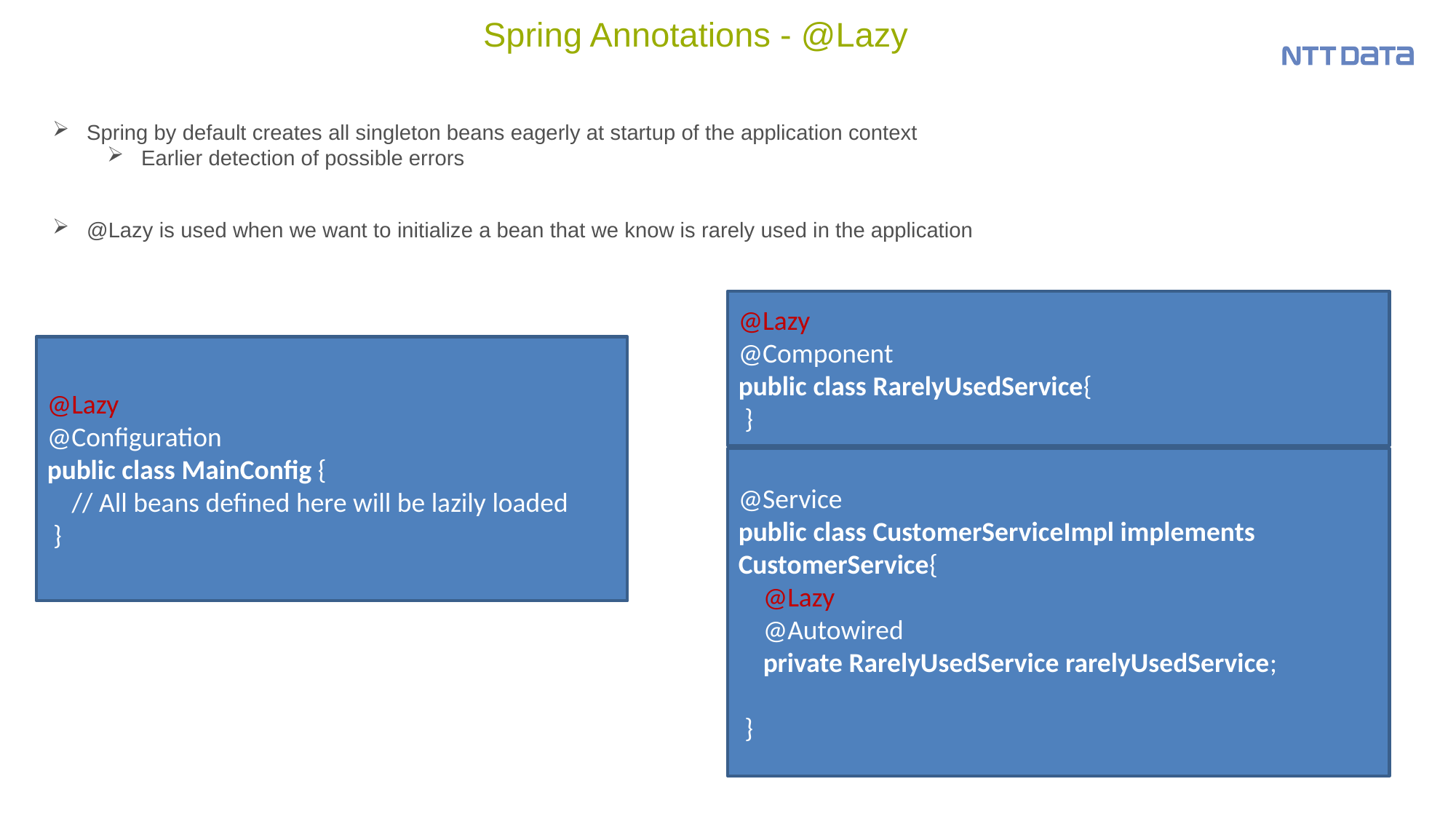

# Spring Annotations - @Lazy
Spring by default creates all singleton beans eagerly at startup of the application context
Earlier detection of possible errors

@Lazy is used when we want to initialize a bean that we know is rarely used in the application

@Lazy
@Component
public class RarelyUsedService{
 }
@Lazy
@Configuration
public class MainConfig {
    // All beans defined here will be lazily loaded
 }
@Service
public class CustomerServiceImpl implements CustomerService{
    @Lazy
    @Autowired
    private RarelyUsedService rarelyUsedService;

 }